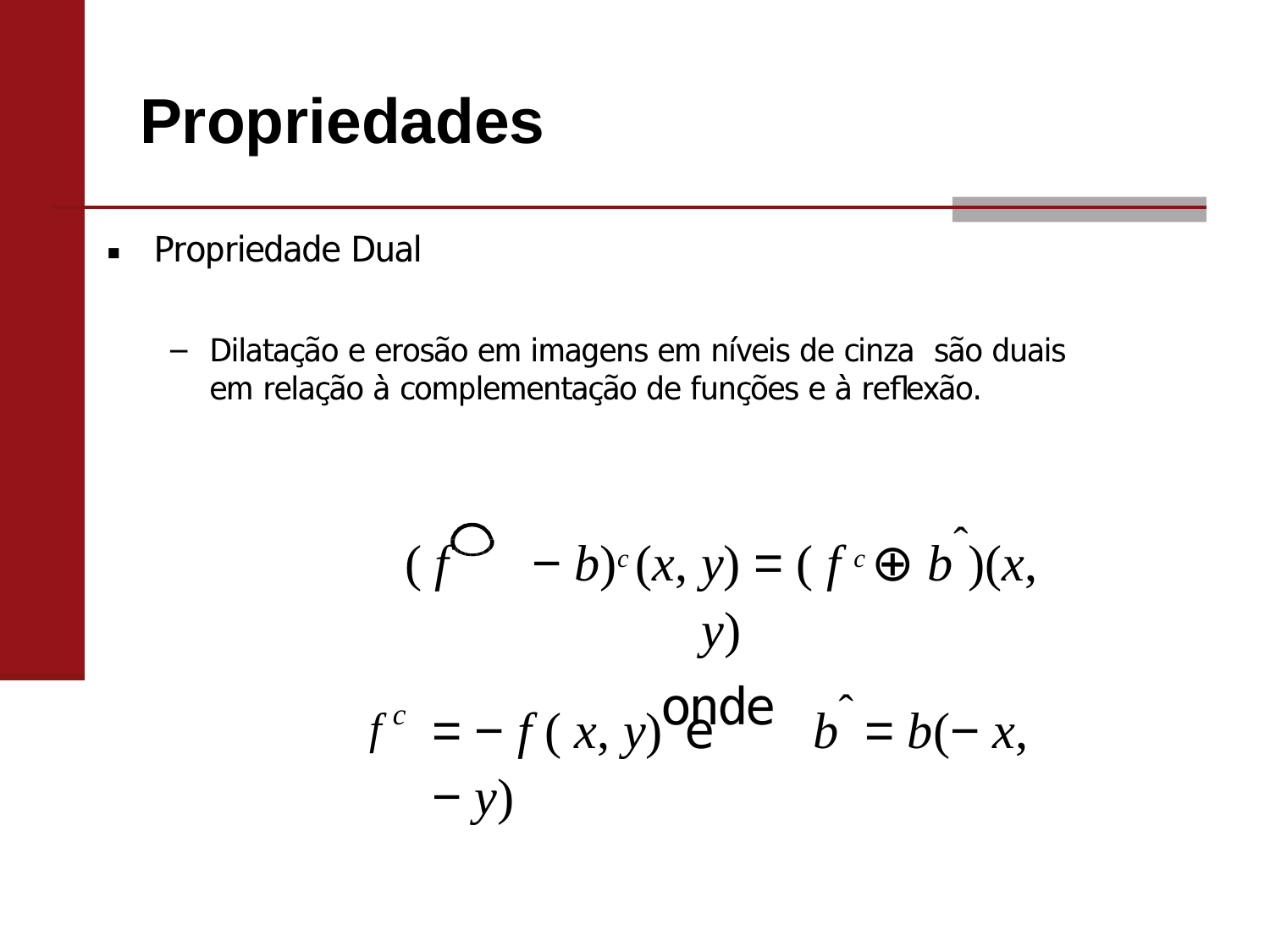

# Propriedades
Propriedade Dual

–	Dilatação e erosão em imagens em níveis de cinza  são duais  em relação à complementação de funções e à reflexão.
( f	− b)c (x, y) = ( f c ⊕ bˆ)(x, y)
onde

f c
= − f ( x, y)	e	bˆ = b(− x,− y)